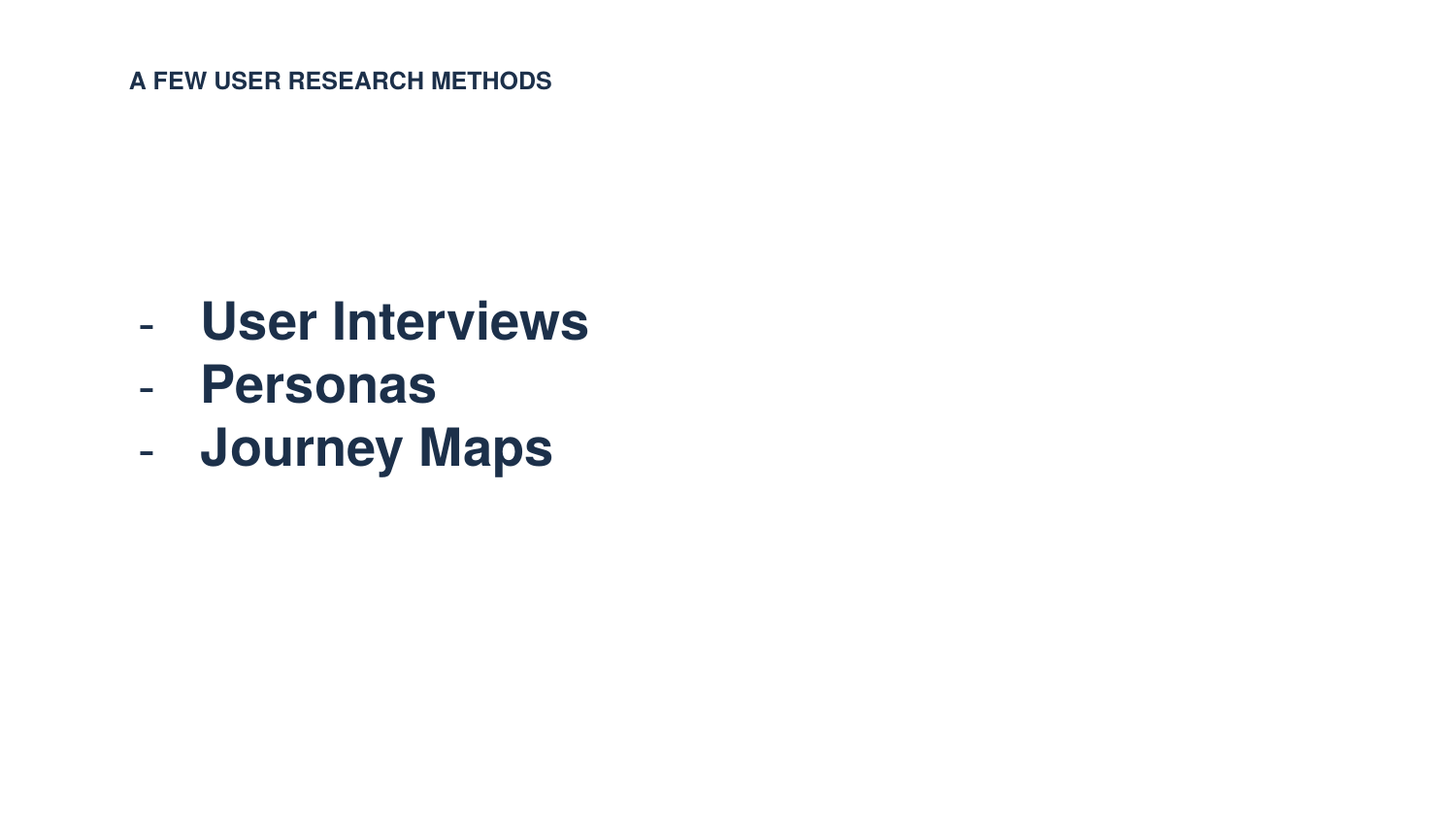

A FEW USER RESEARCH METHODS
# User Interviews
Personas
Journey Maps